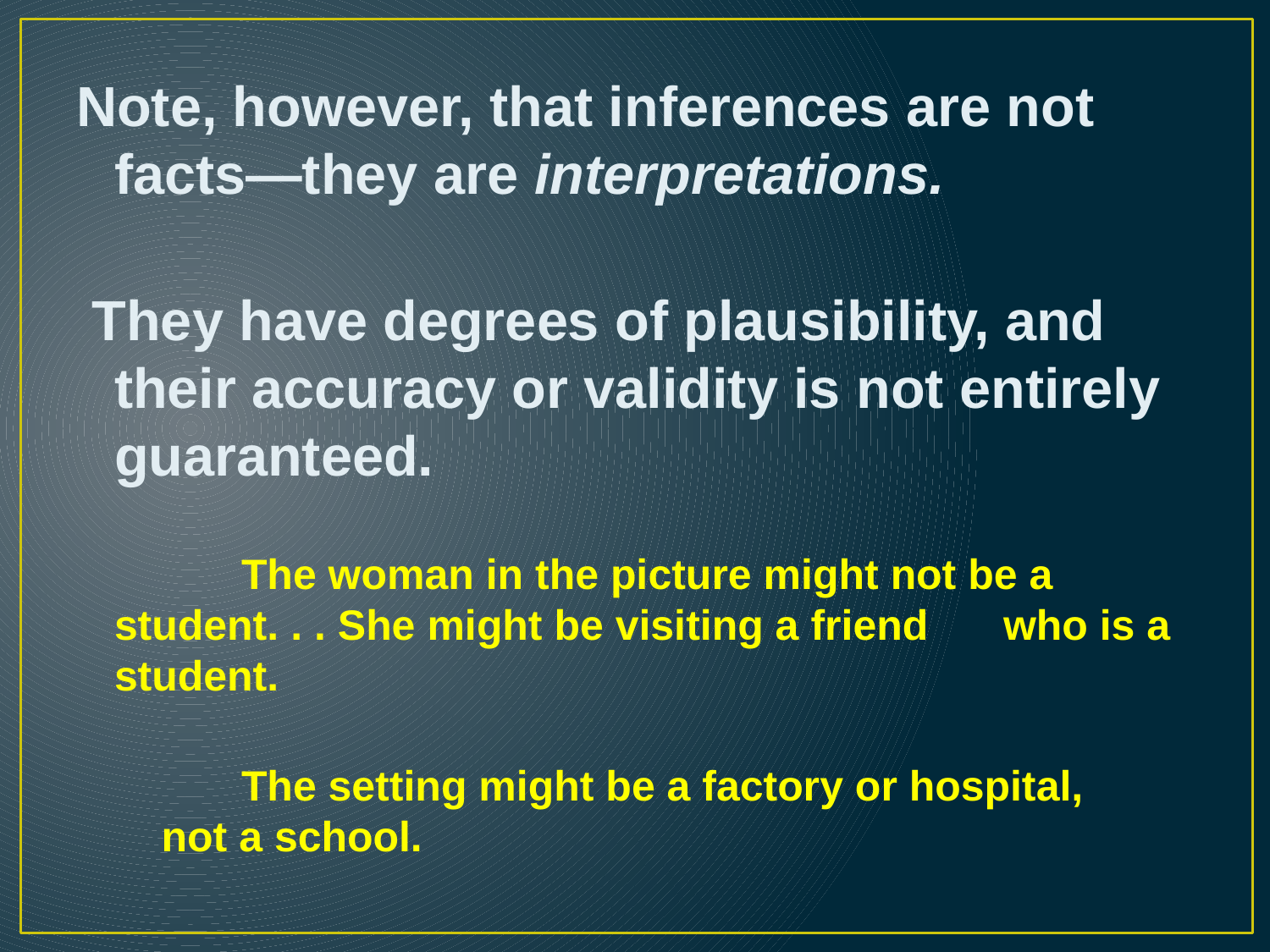

Note, however, that inferences are not facts—they are interpretations.
 They have degrees of plausibility, and their accuracy or validity is not entirely guaranteed.
		The woman in the picture might not be a 	student. . . She might be visiting a friend 	who is a student.
		The setting might be a factory or hospital,
    not a school.